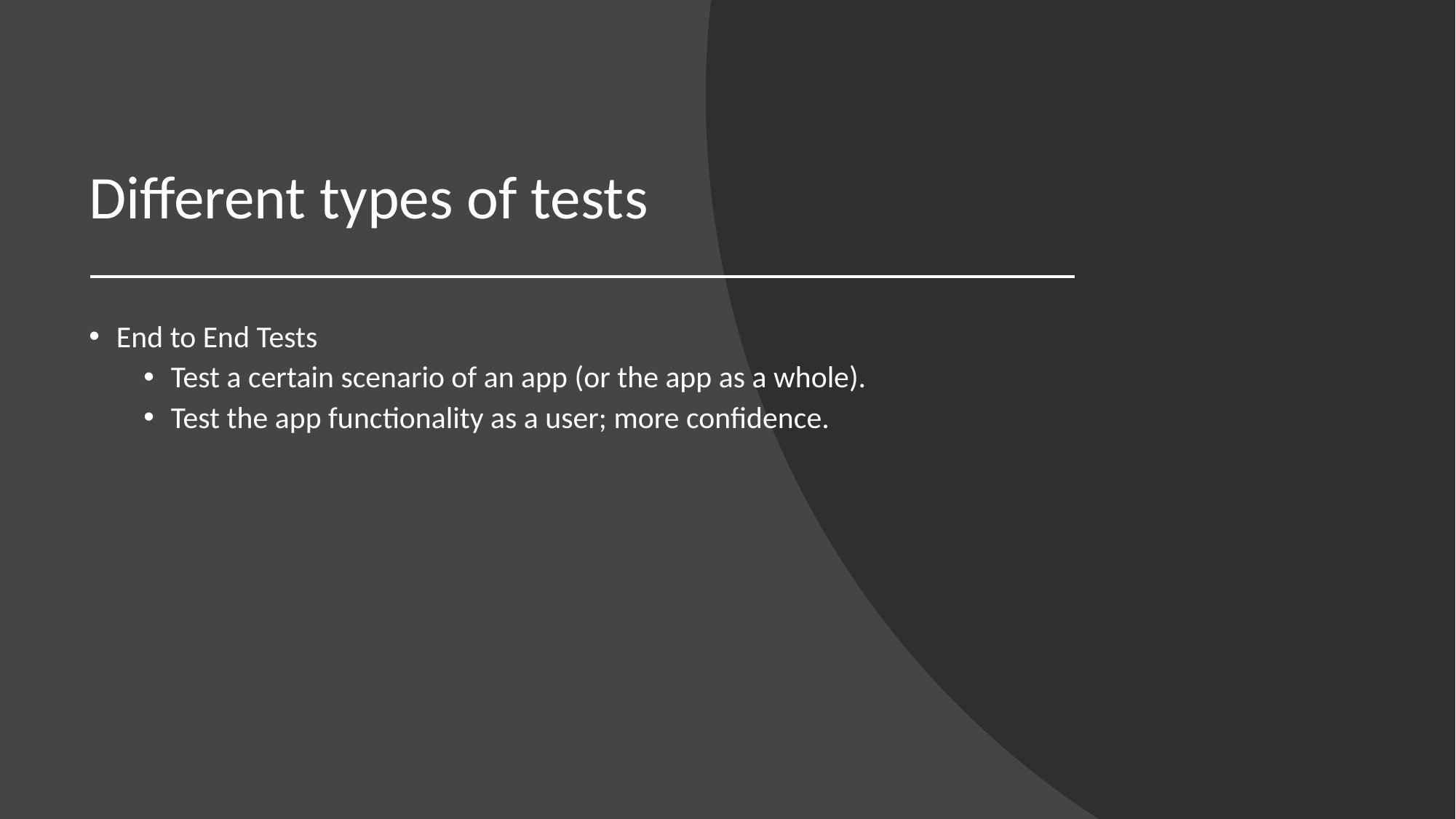

# Different types of tests
End to End Tests
Test a certain scenario of an app (or the app as a whole).
Test the app functionality as a user; more confidence.